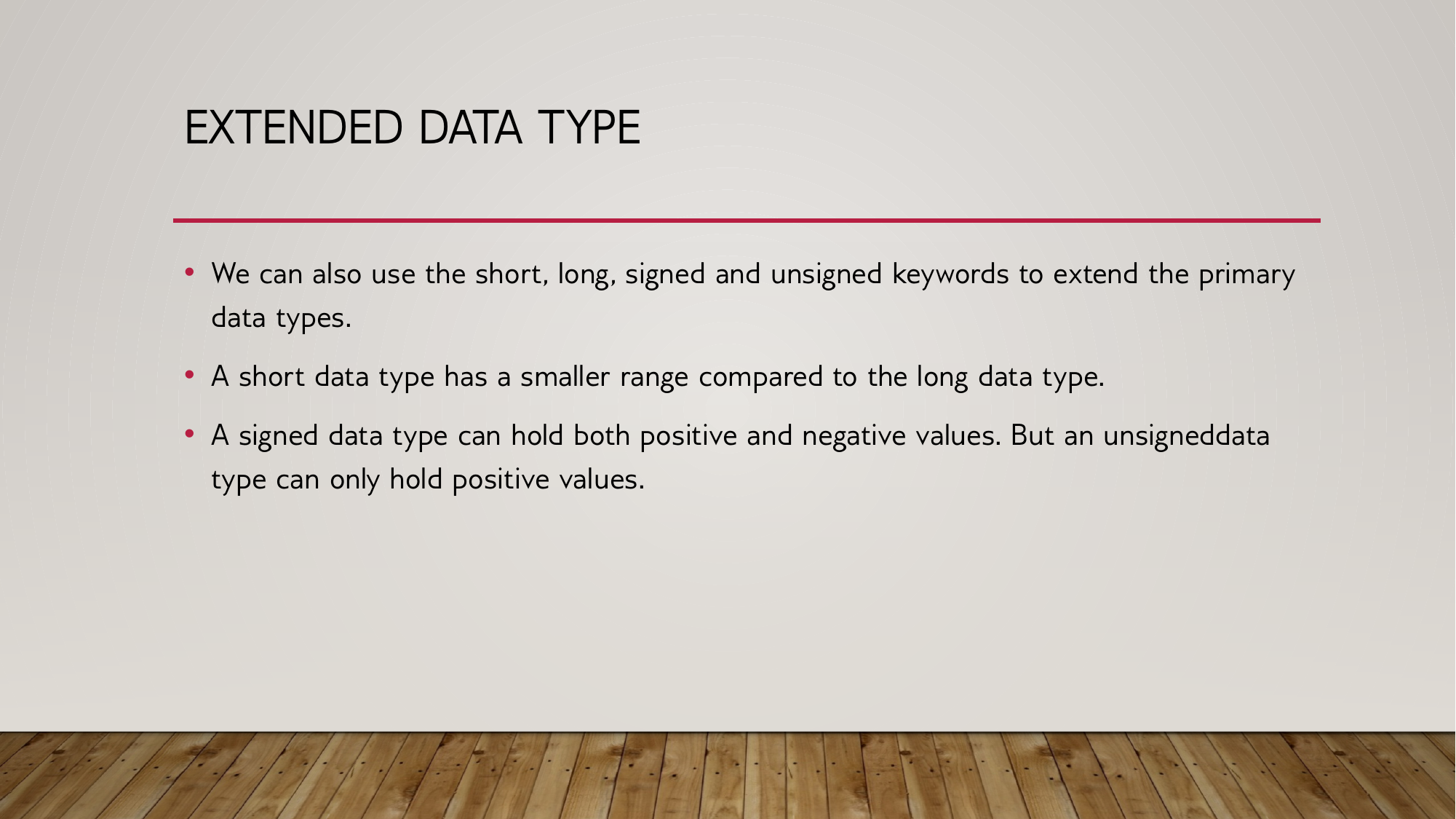

# Extended data type
We can also use the short, long, signed and unsigned keywords to extend the primary data types.
A short data type has a smaller range compared to the long data type.
A signed data type can hold both positive and negative values. But an unsigneddata type can only hold positive values.